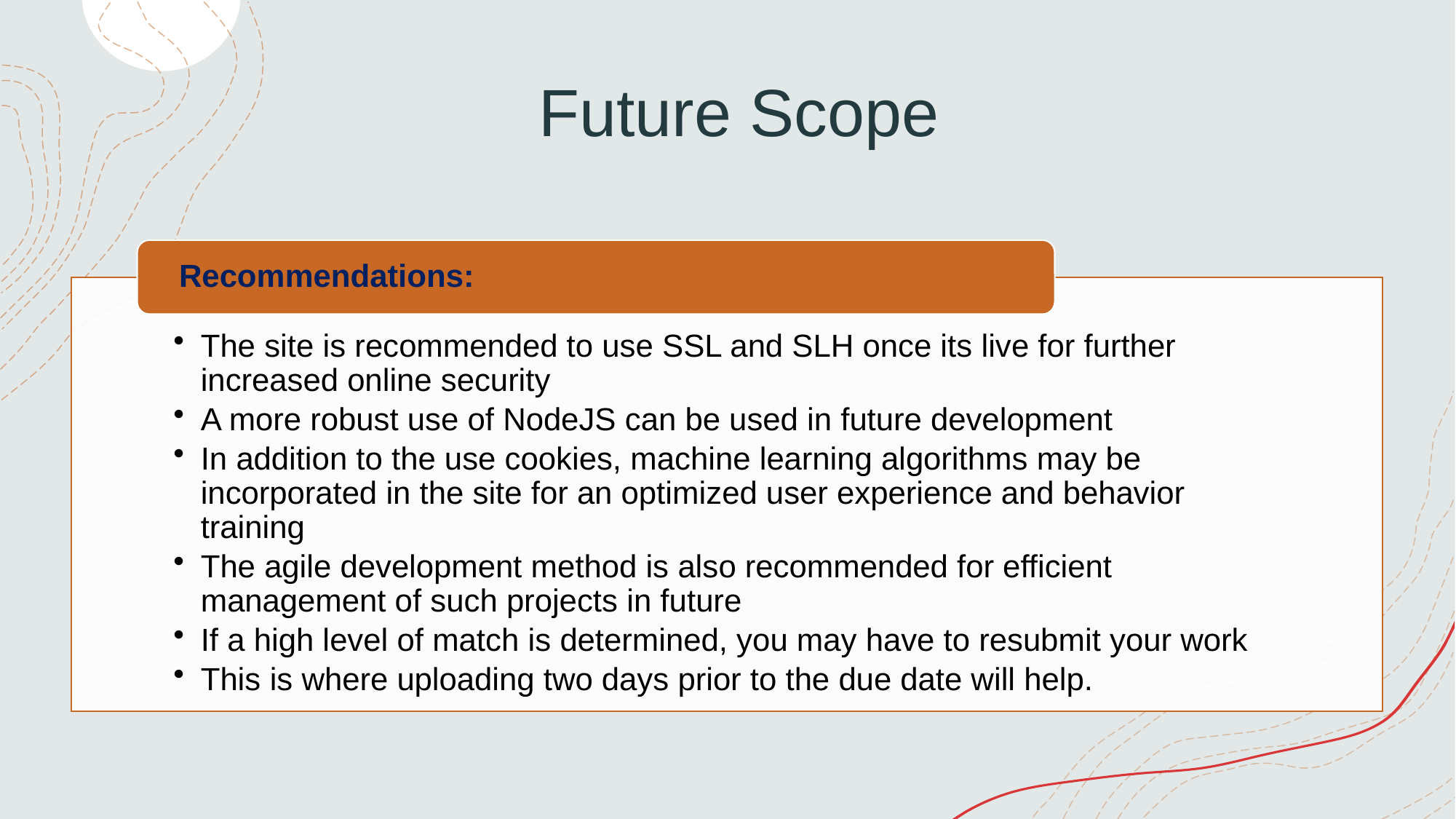

# Future Scope
The site is recommended to use SSL and SLH once its live for further increased online security
A more robust use of NodeJS can be used in future development
In addition to the use cookies, machine learning algorithms may be incorporated in the site for an optimized user experience and behavior training
The agile development method is also recommended for efficient management of such projects in future
If a high level of match is determined, you may have to resubmit your work
This is where uploading two days prior to the due date will help.
Recommendations: